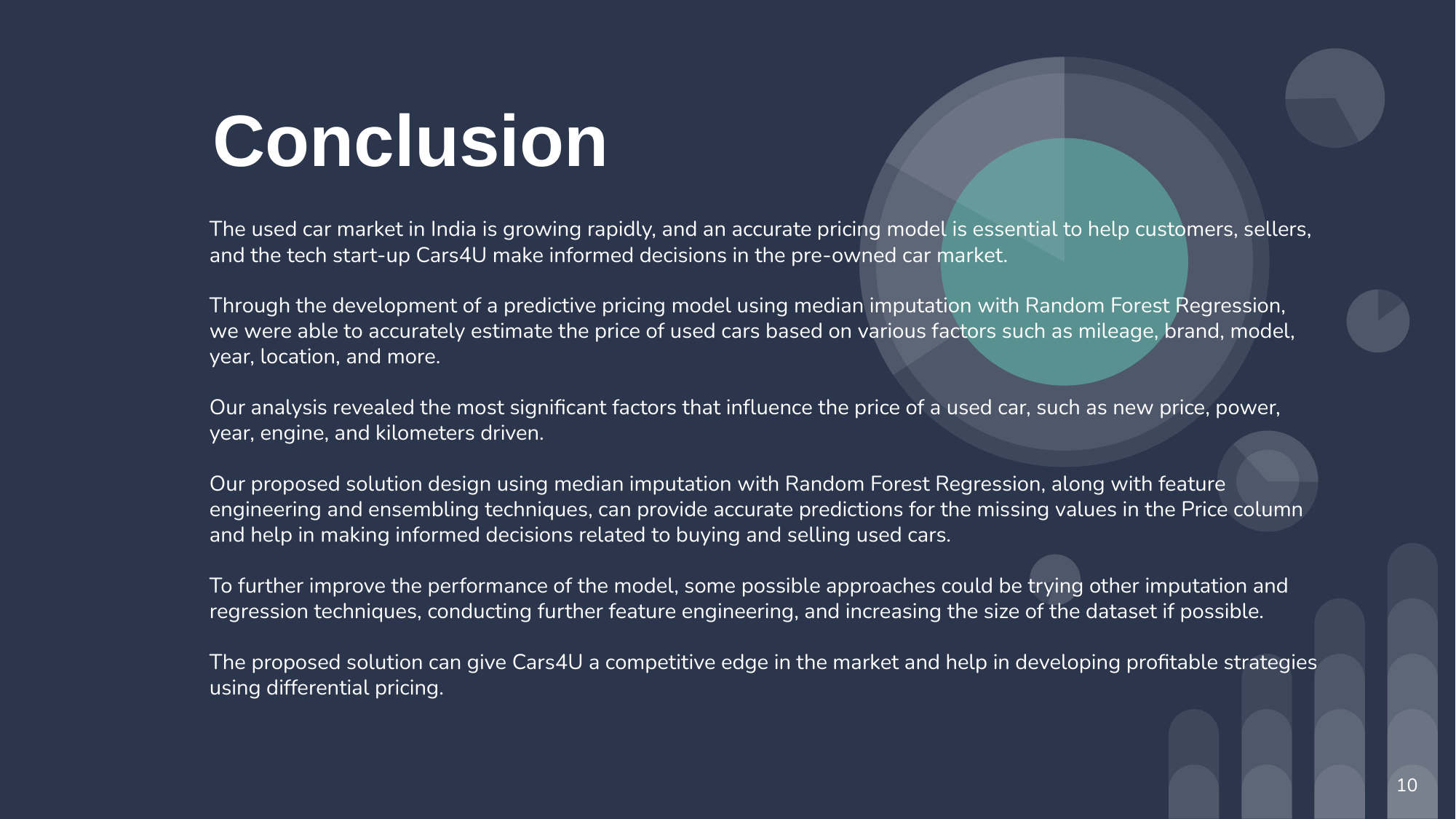

# Conclusion
The used car market in India is growing rapidly, and an accurate pricing model is essential to help customers, sellers, and the tech start-up Cars4U make informed decisions in the pre-owned car market.

Through the development of a predictive pricing model using median imputation with Random Forest Regression, we were able to accurately estimate the price of used cars based on various factors such as mileage, brand, model, year, location, and more.

Our analysis revealed the most significant factors that influence the price of a used car, such as new price, power, year, engine, and kilometers driven.

Our proposed solution design using median imputation with Random Forest Regression, along with feature engineering and ensembling techniques, can provide accurate predictions for the missing values in the Price column and help in making informed decisions related to buying and selling used cars.

To further improve the performance of the model, some possible approaches could be trying other imputation and regression techniques, conducting further feature engineering, and increasing the size of the dataset if possible.

The proposed solution can give Cars4U a competitive edge in the market and help in developing profitable strategies using differential pricing.

10